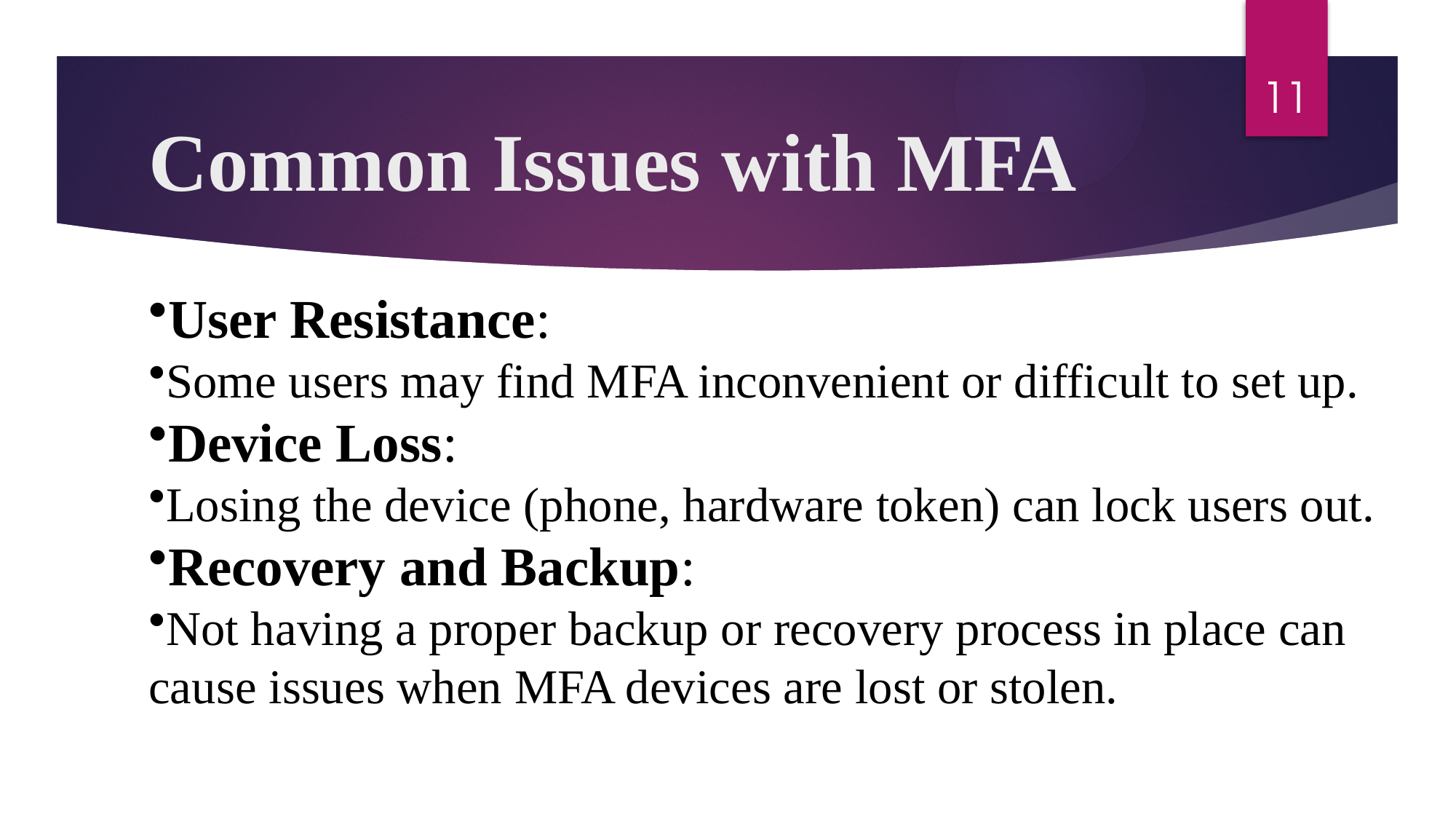

11
# Common Issues with MFA
User Resistance:
Some users may find MFA inconvenient or difficult to set up.
Device Loss:
Losing the device (phone, hardware token) can lock users out.
Recovery and Backup:
Not having a proper backup or recovery process in place can cause issues when MFA devices are lost or stolen.